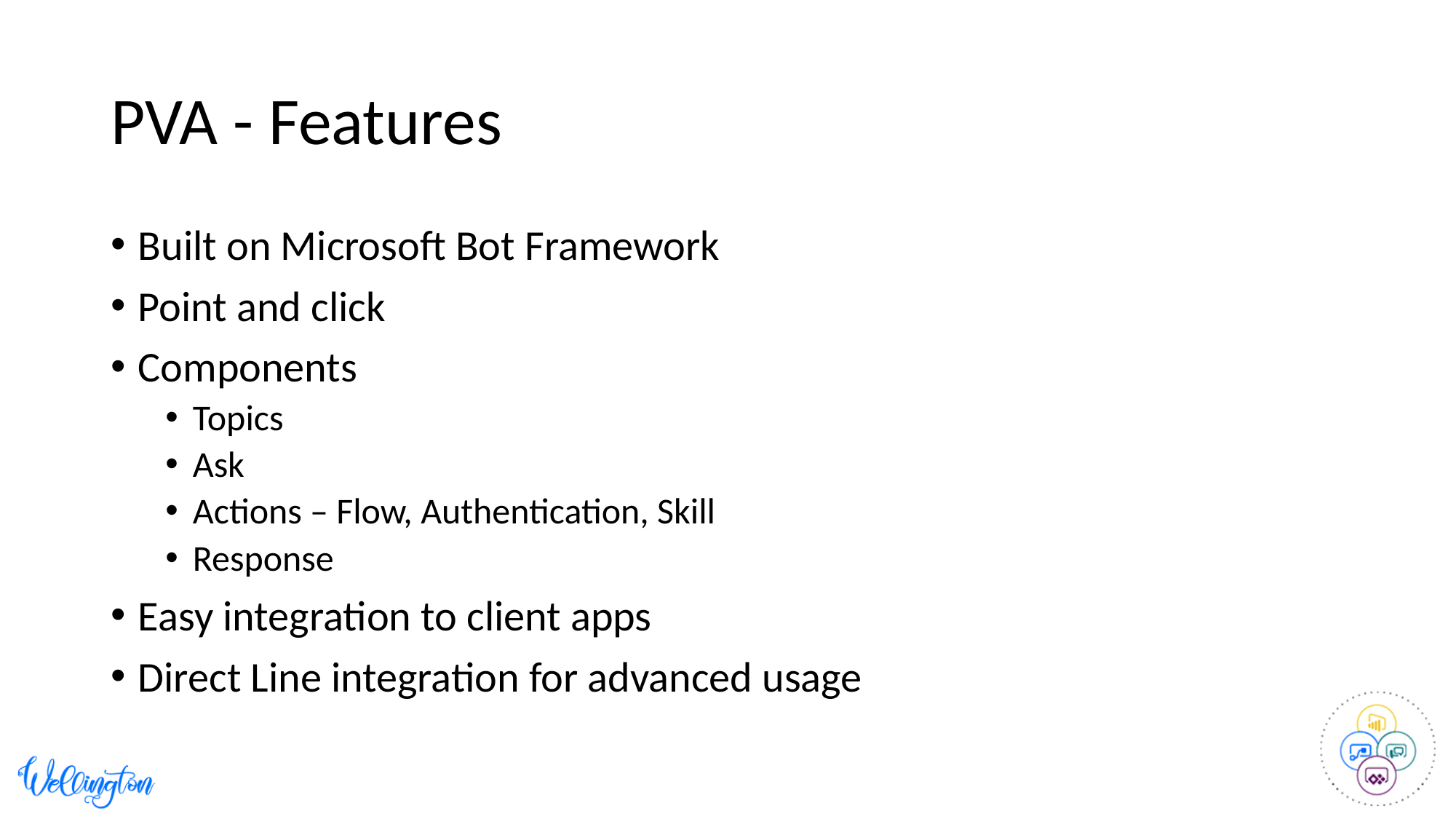

# PVA - Features
Built on Microsoft Bot Framework
Point and click
Components
Topics
Ask
Actions – Flow, Authentication, Skill
Response
Easy integration to client apps
Direct Line integration for advanced usage